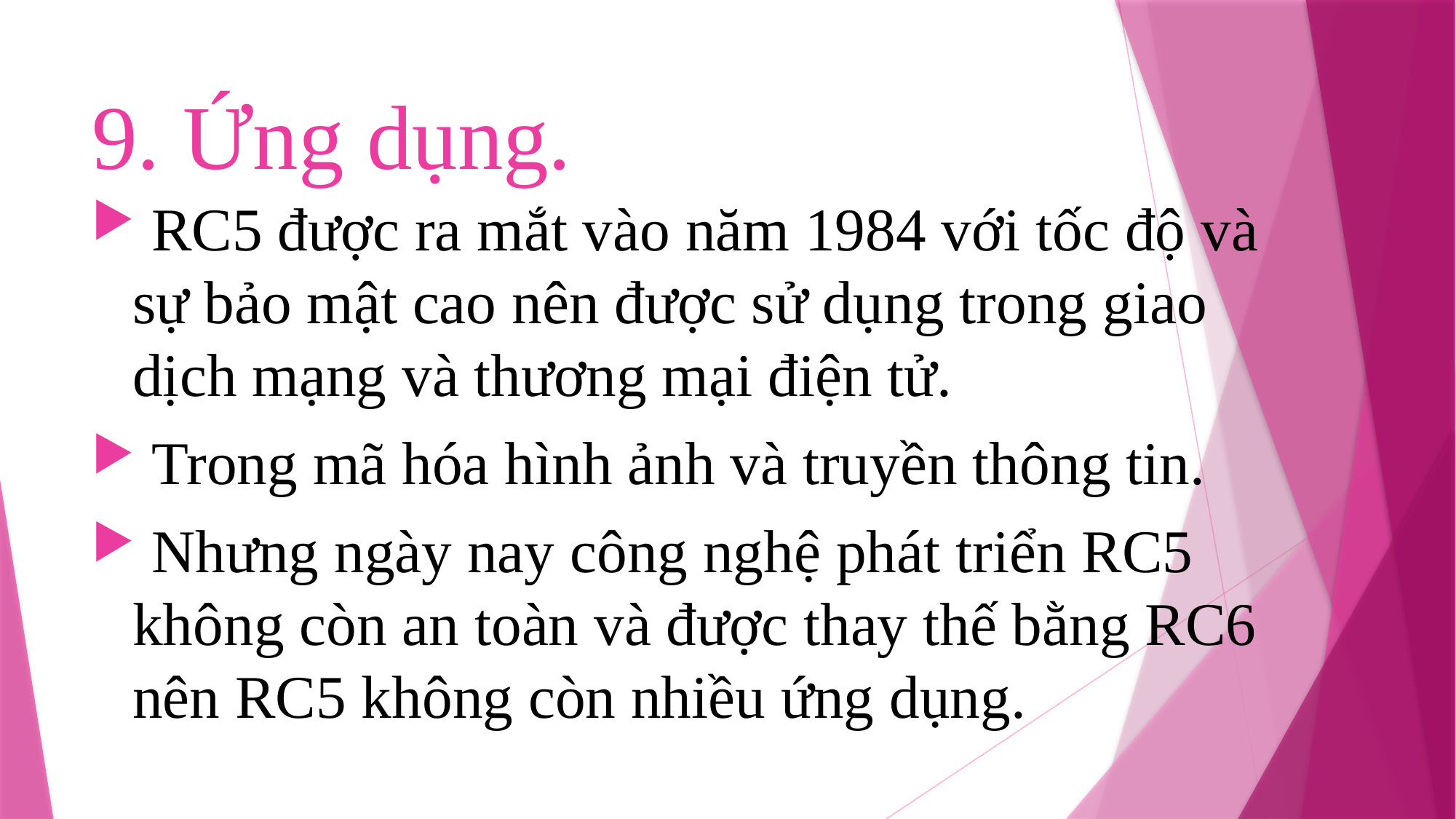

# 9. Ứng dụng.
 RC5 được ra mắt vào năm 1984 với tốc độ và sự bảo mật cao nên được sử dụng trong giao dịch mạng và thương mại điện tử.
 Trong mã hóa hình ảnh và truyền thông tin.
 Nhưng ngày nay công nghệ phát triển RC5 không còn an toàn và được thay thế bằng RC6 nên RC5 không còn nhiều ứng dụng.